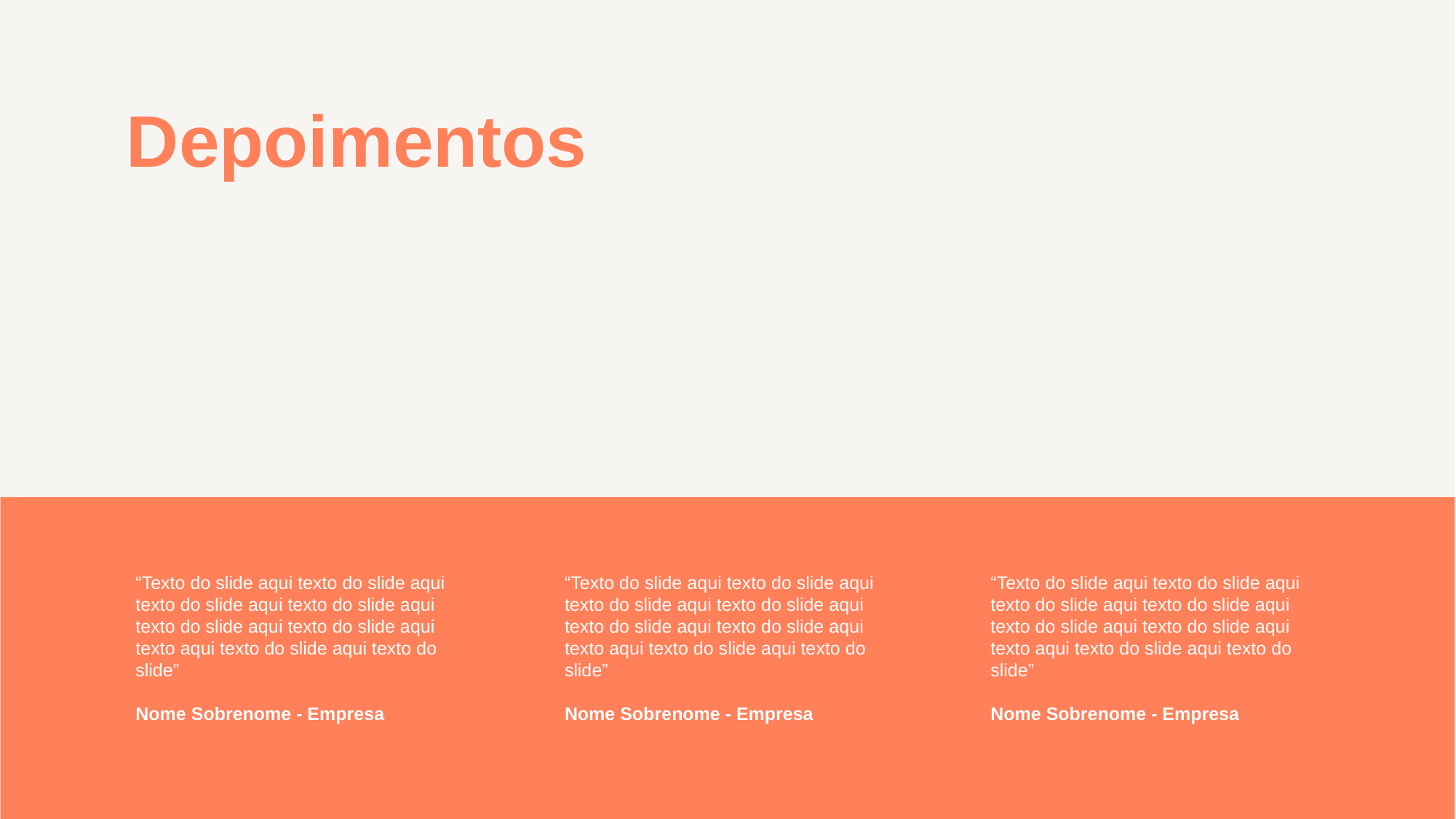

Depoimentos

“Texto do slide aqui texto do slide aqui texto do slide aqui texto do slide aqui texto do slide aqui texto do slide aqui texto aqui texto do slide aqui texto do slide”

Nome Sobrenome - Empresa
“Texto do slide aqui texto do slide aqui texto do slide aqui texto do slide aqui texto do slide aqui texto do slide aqui texto aqui texto do slide aqui texto do slide”

Nome Sobrenome - Empresa
“Texto do slide aqui texto do slide aqui texto do slide aqui texto do slide aqui texto do slide aqui texto do slide aqui texto aqui texto do slide aqui texto do slide”

Nome Sobrenome - Empresa